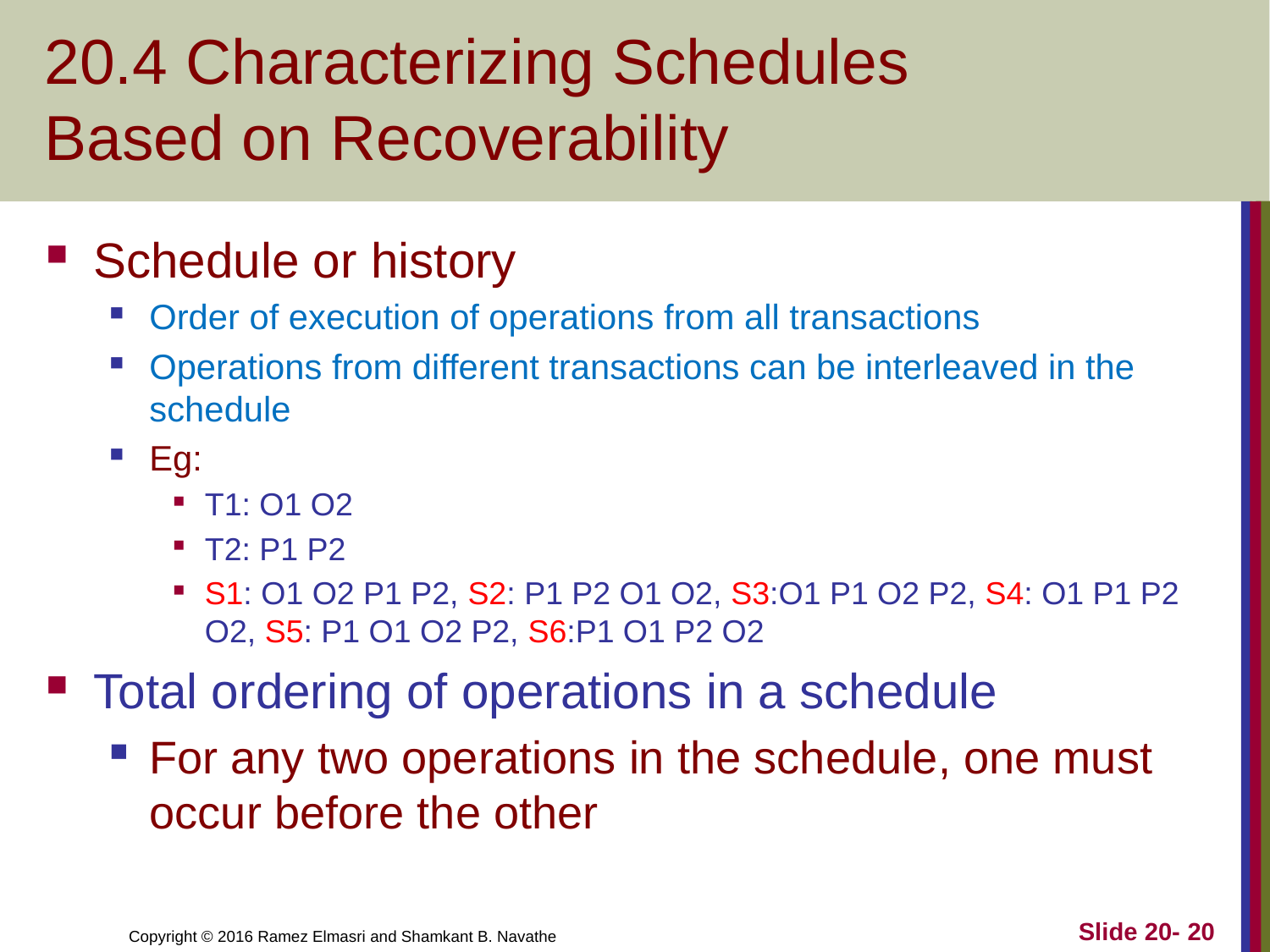

# 20.4 Characterizing Schedules Based on Recoverability
Schedule or history
Order of execution of operations from all transactions
Operations from different transactions can be interleaved in the schedule
Eg:
T1: O1 O2
T2: P1 P2
S1: O1 O2 P1 P2, S2: P1 P2 O1 O2, S3:O1 P1 O2 P2, S4: O1 P1 P2 O2, S5: P1 O1 O2 P2, S6:P1 O1 P2 O2
Total ordering of operations in a schedule
For any two operations in the schedule, one must occur before the other
Slide 20- 20